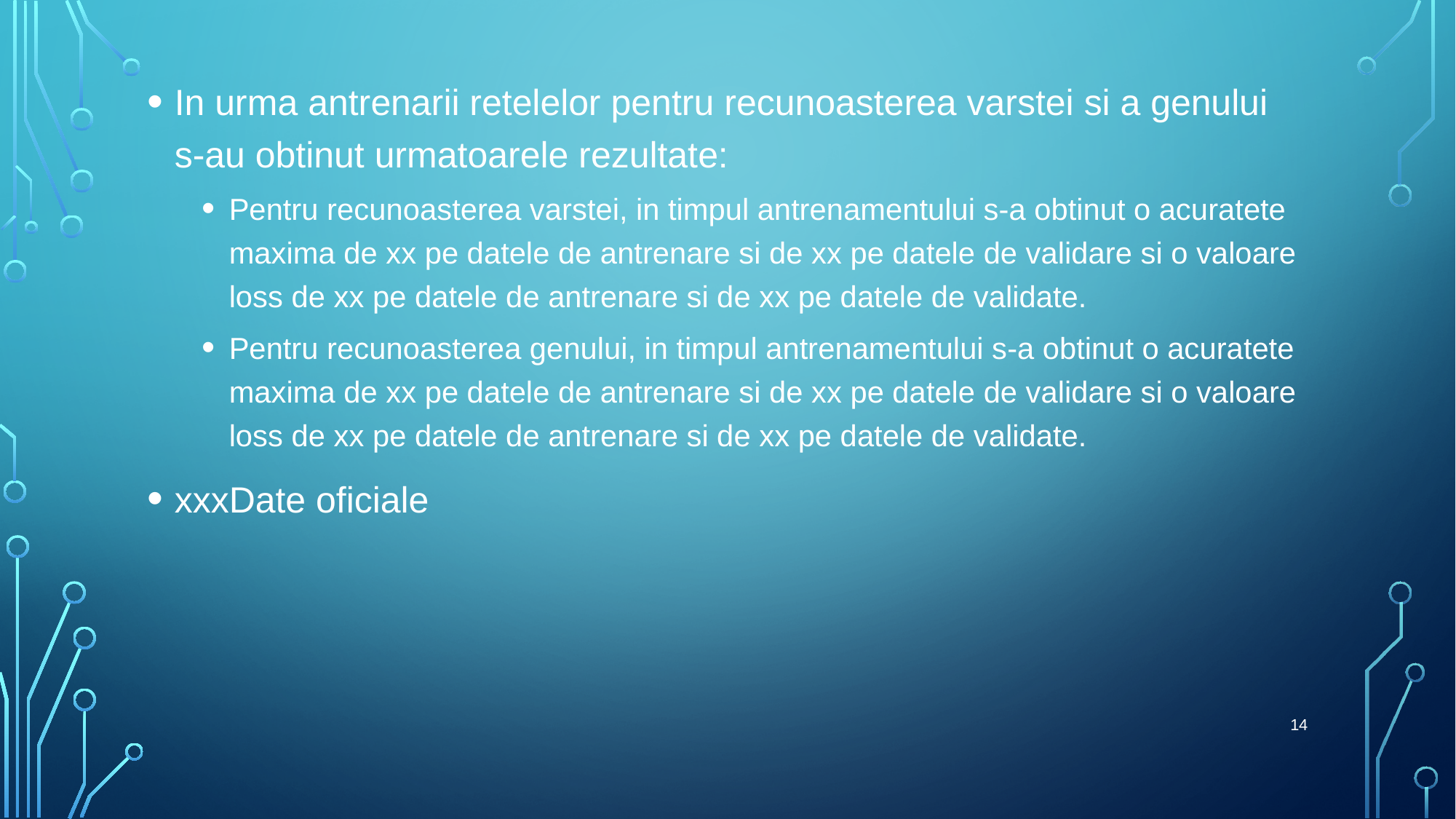

In urma antrenarii retelelor pentru recunoasterea varstei si a genului s-au obtinut urmatoarele rezultate:
Pentru recunoasterea varstei, in timpul antrenamentului s-a obtinut o acuratete maxima de xx pe datele de antrenare si de xx pe datele de validare si o valoare loss de xx pe datele de antrenare si de xx pe datele de validate.
Pentru recunoasterea genului, in timpul antrenamentului s-a obtinut o acuratete maxima de xx pe datele de antrenare si de xx pe datele de validare si o valoare loss de xx pe datele de antrenare si de xx pe datele de validate.
xxxDate oficiale
14